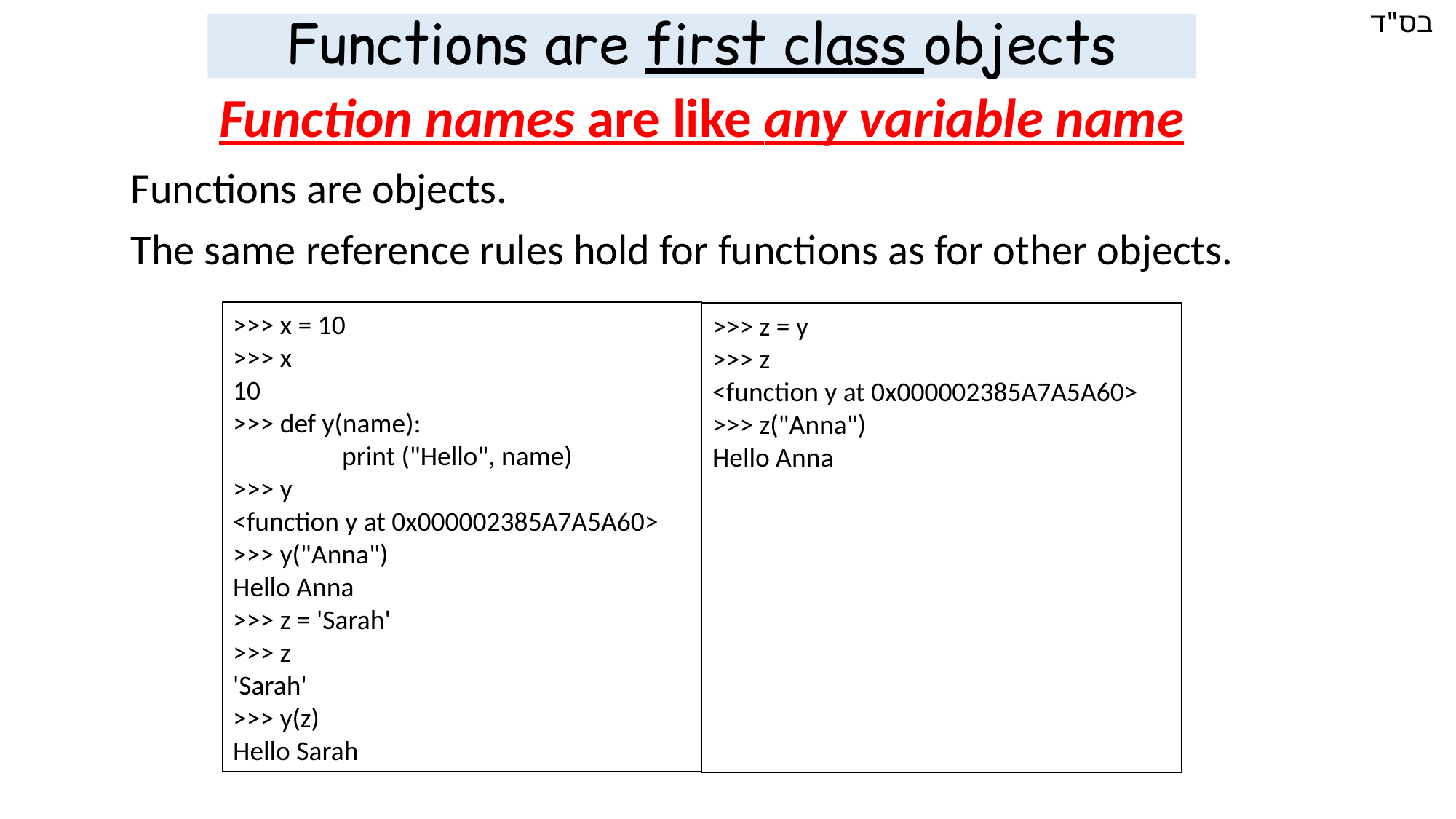

Functions are first class objects
# Function names are like any variable name
Functions are objects.
The same reference rules hold for functions as for other objects.
>>> x = 10
>>> x
10
>>> def y(name):
	print ("Hello", name)
>>> y
<function y at 0x000002385A7A5A60>
>>> y("Anna")
Hello Anna
>>> z = 'Sarah'
>>> z
'Sarah'
>>> y(z)
Hello Sarah
>>> z = y
>>> z
<function y at 0x000002385A7A5A60>
>>> z("Anna")
Hello Anna